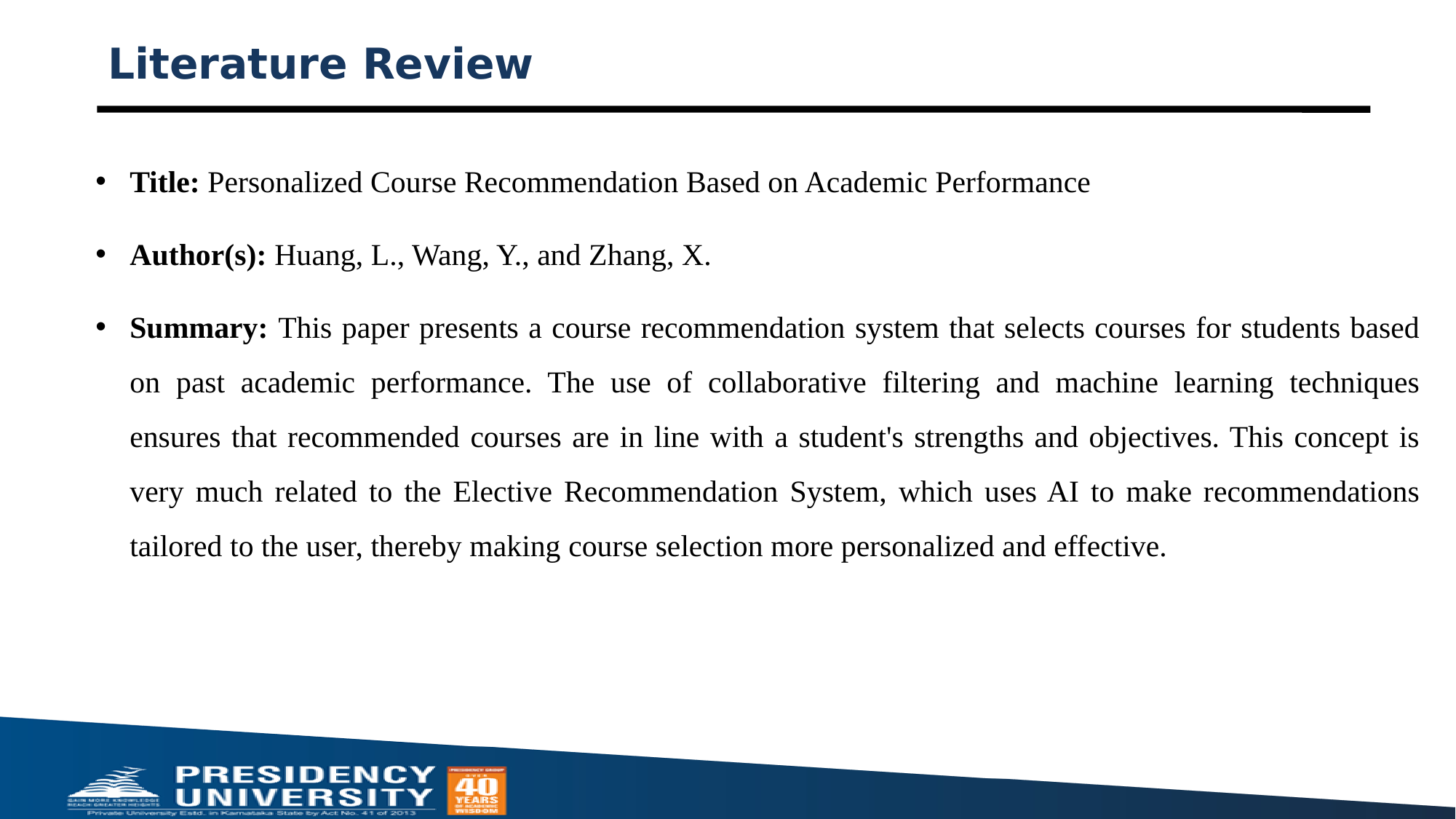

# Literature Review
Title: Personalized Course Recommendation Based on Academic Performance
Author(s): Huang, L., Wang, Y., and Zhang, X.
Summary: This paper presents a course recommendation system that selects courses for students based on past academic performance. The use of collaborative filtering and machine learning techniques ensures that recommended courses are in line with a student's strengths and objectives. This concept is very much related to the Elective Recommendation System, which uses AI to make recommendations tailored to the user, thereby making course selection more personalized and effective.